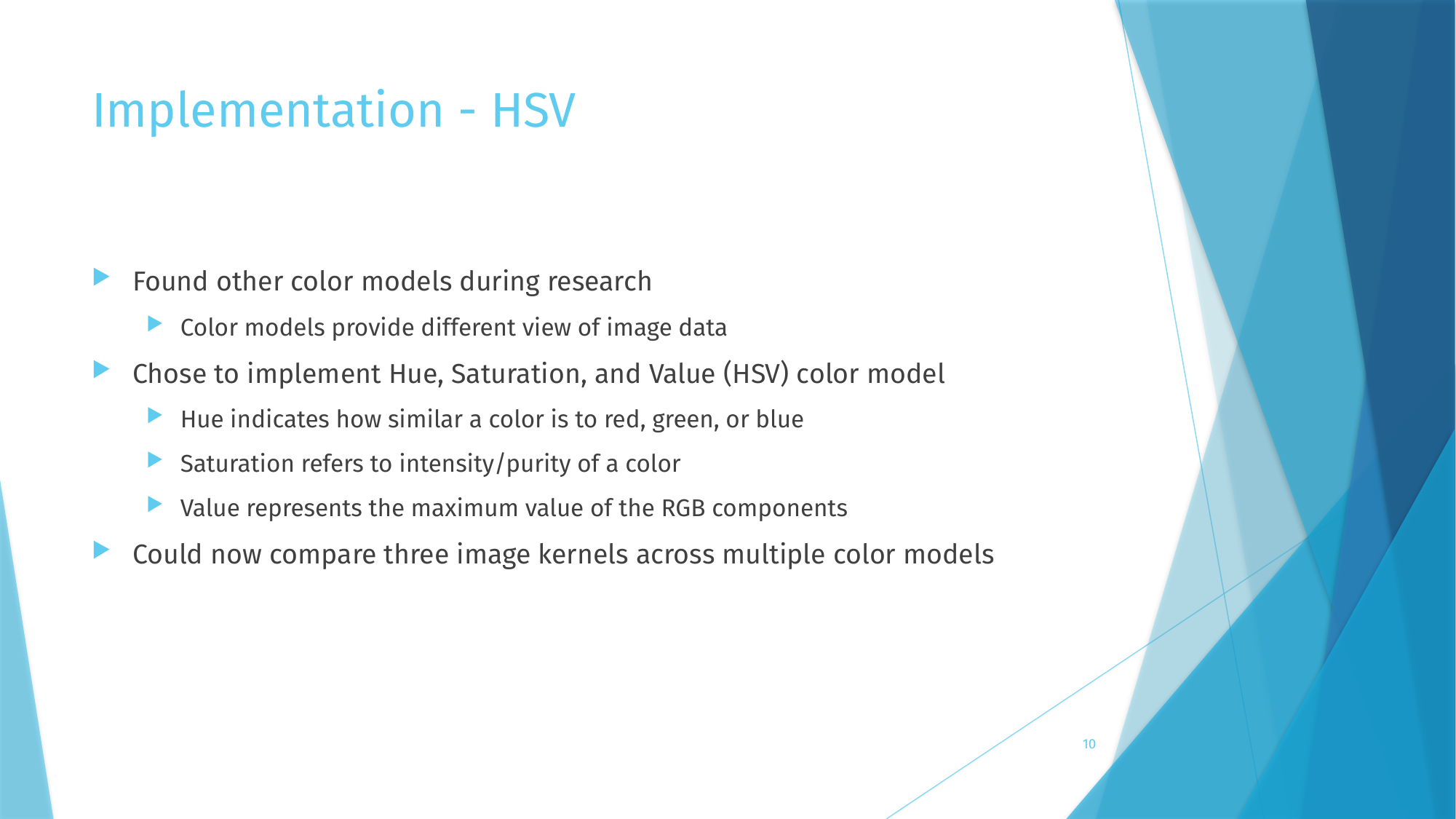

# Implementation - HSV
Found other color models during research
Color models provide different view of image data
Chose to implement Hue, Saturation, and Value (HSV) color model
Hue indicates how similar a color is to red, green, or blue
Saturation refers to intensity/purity of a color
Value represents the maximum value of the RGB components
Could now compare three image kernels across multiple color models
10